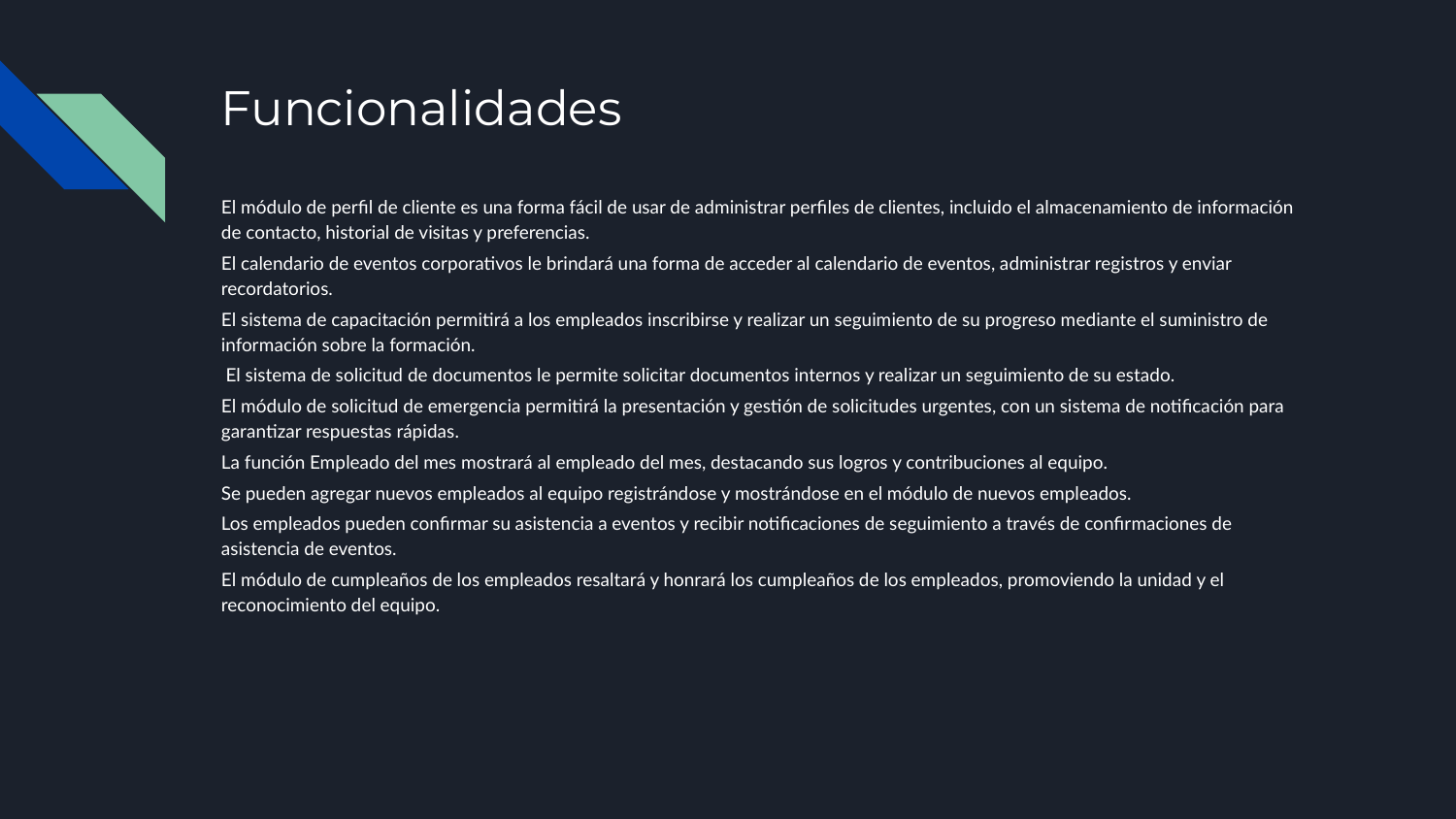

# Funcionalidades
El módulo de perfil de cliente es una forma fácil de usar de administrar perfiles de clientes, incluido el almacenamiento de información de contacto, historial de visitas y preferencias.
El calendario de eventos corporativos le brindará una forma de acceder al calendario de eventos, administrar registros y enviar recordatorios.
El sistema de capacitación permitirá a los empleados inscribirse y realizar un seguimiento de su progreso mediante el suministro de información sobre la formación.
 El sistema de solicitud de documentos le permite solicitar documentos internos y realizar un seguimiento de su estado.
El módulo de solicitud de emergencia permitirá la presentación y gestión de solicitudes urgentes, con un sistema de notificación para garantizar respuestas rápidas.
La función Empleado del mes mostrará al empleado del mes, destacando sus logros y contribuciones al equipo.
Se pueden agregar nuevos empleados al equipo registrándose y mostrándose en el módulo de nuevos empleados.
Los empleados pueden confirmar su asistencia a eventos y recibir notificaciones de seguimiento a través de confirmaciones de asistencia de eventos.
El módulo de cumpleaños de los empleados resaltará y honrará los cumpleaños de los empleados, promoviendo la unidad y el reconocimiento del equipo.